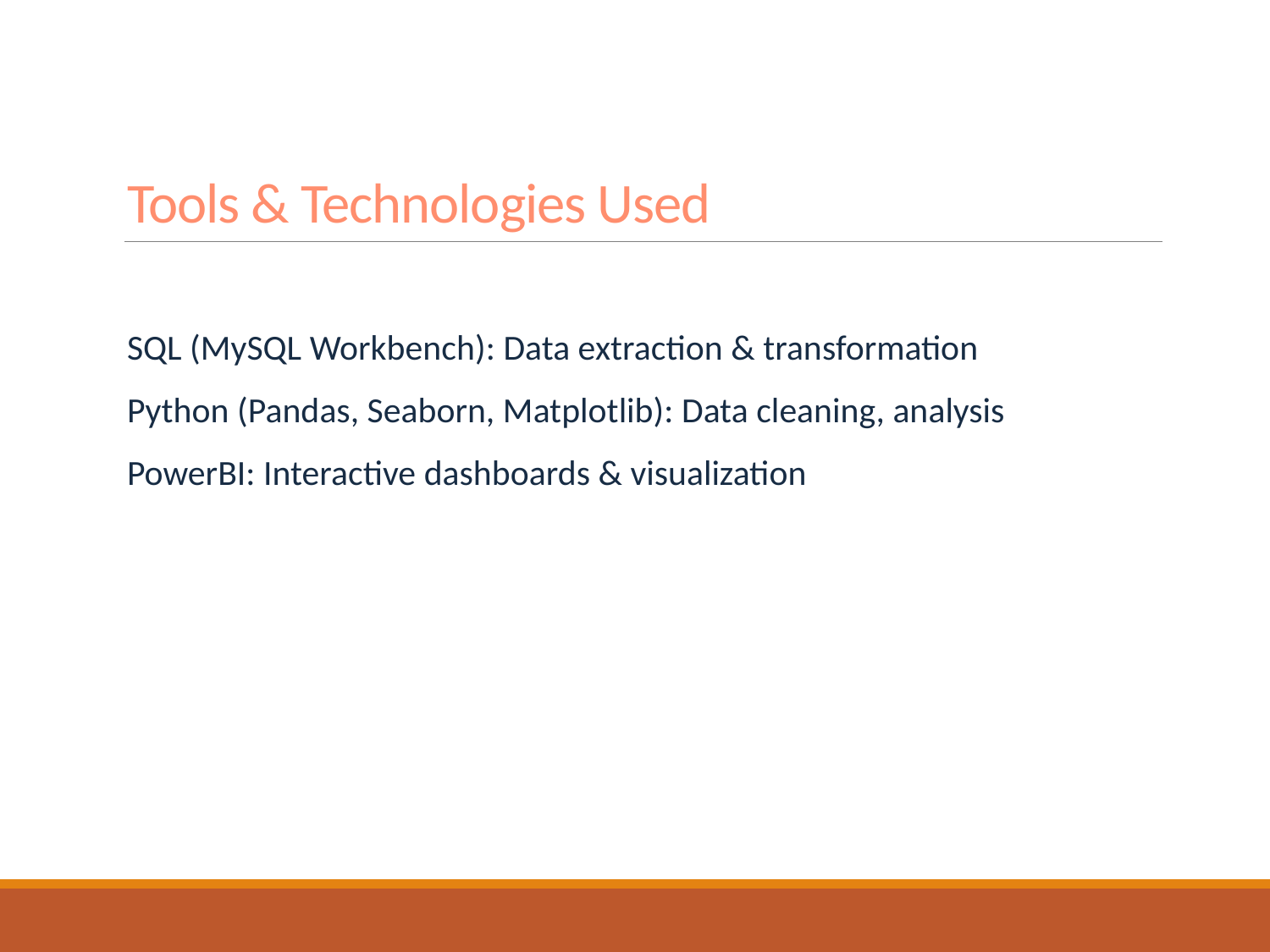

# Tools & Technologies Used

SQL (MySQL Workbench): Data extraction & transformation
Python (Pandas, Seaborn, Matplotlib): Data cleaning, analysis
PowerBI: Interactive dashboards & visualization